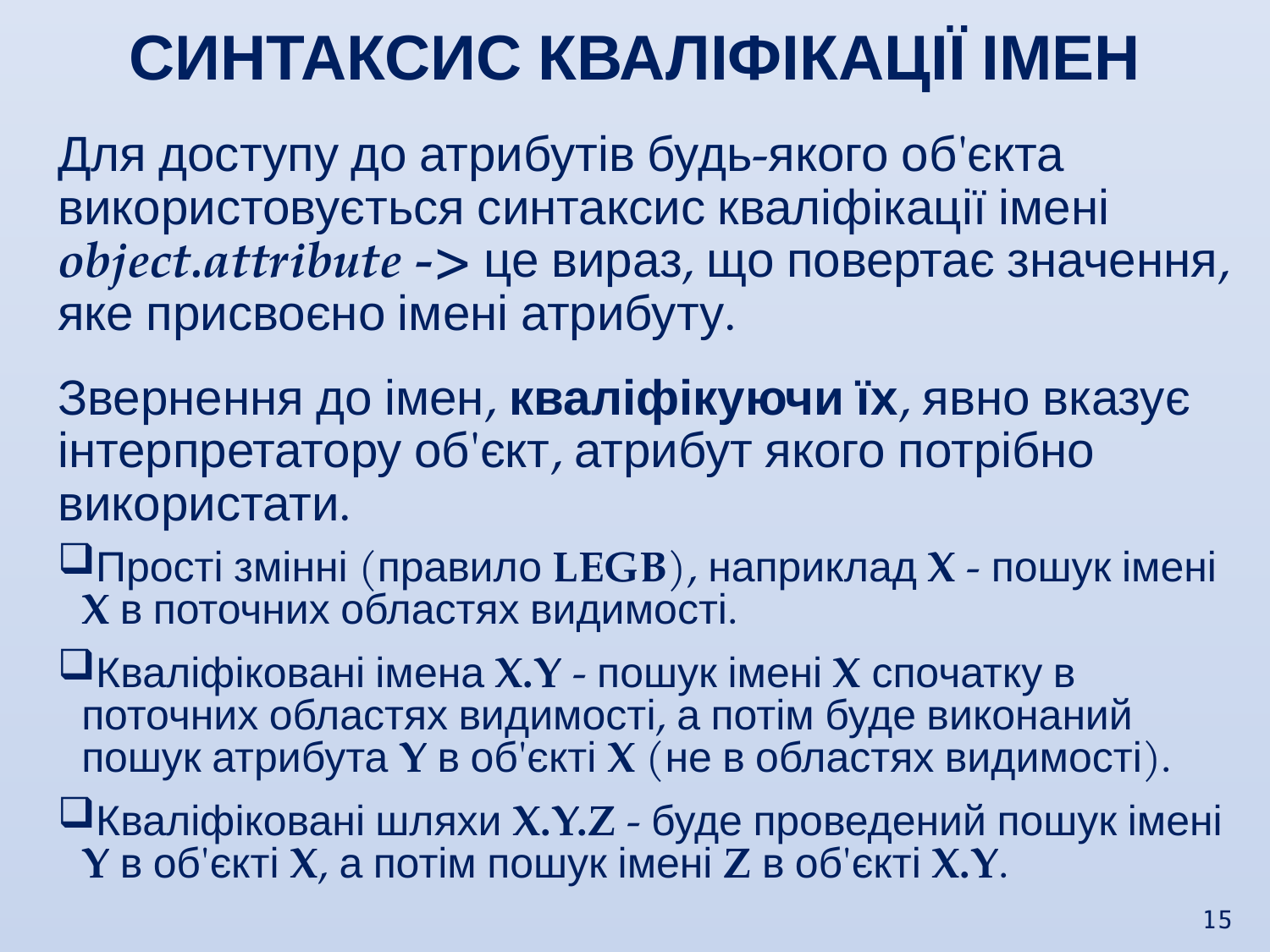

СИНТАКСИС КВАЛІФІКАЦІЇ ІМЕН
Для доступу до атрибутів будь-якого об'єкта використовується синтаксис кваліфікації імені object.attribute -> це вираз, що повертає значення, яке присвоєно імені атрибуту.
Звернення до імен, кваліфікуючи їх, явно вказує інтерпретатору об'єкт, атрибут якого потрібно використати.
Прості змінні (правило LEGB), наприклад X - пошук імені X в поточних областях видимості.
Кваліфіковані імена X.Y - пошук імені X спочатку в поточних областях видимості, а потім буде виконаний пошук атрибута Y в об'єкті X (не в областях видимості).
Кваліфіковані шляхи X.Y.Z - буде проведений пошук імені Y в об'єкті X, а потім пошук імені Z в об'єкті X.Y.
15